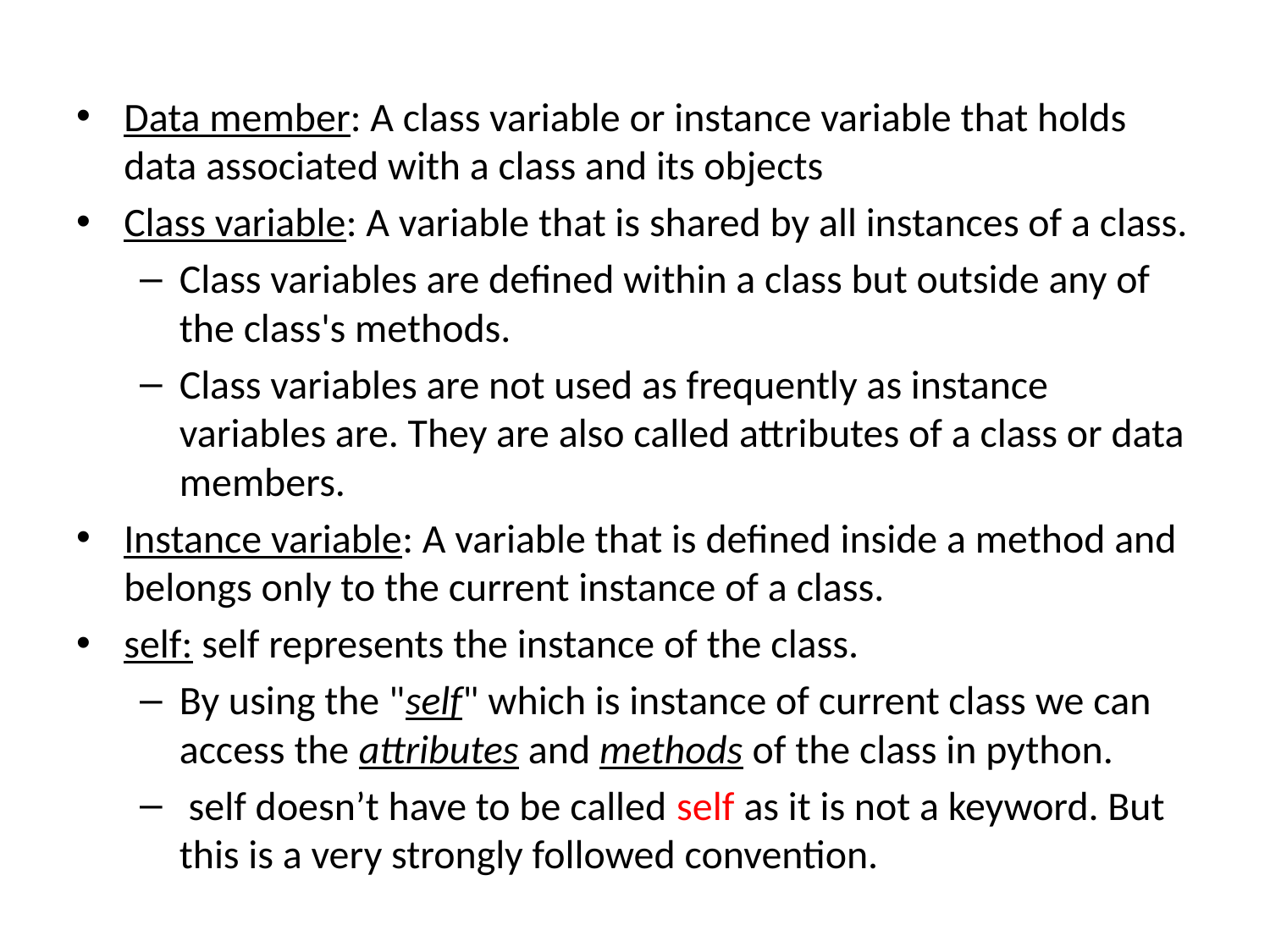

Data member: A class variable or instance variable that holds data associated with a class and its objects
Class variable: A variable that is shared by all instances of a class.
Class variables are defined within a class but outside any of the class's methods.
Class variables are not used as frequently as instance variables are. They are also called attributes of a class or data members.
Instance variable: A variable that is defined inside a method and belongs only to the current instance of a class.
self: self represents the instance of the class.
By using the "self" which is instance of current class we can access the attributes and methods of the class in python.
 self doesn’t have to be called self as it is not a keyword. But this is a very strongly followed convention.